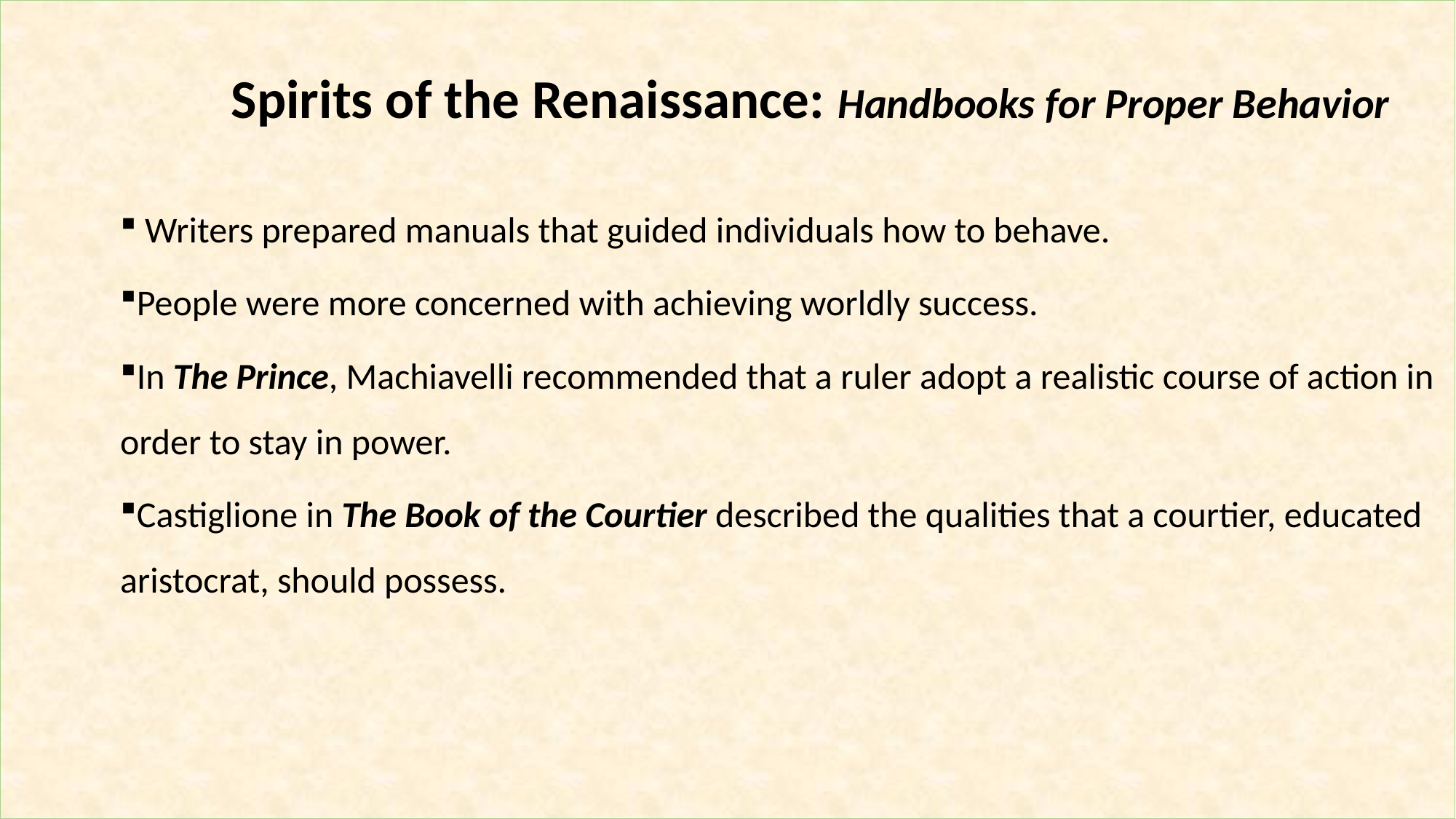

Spirits of the Renaissance: Handbooks for Proper Behavior

 Writers prepared manuals that guided individuals how to behave.
People were more concerned with achieving worldly success.
In The Prince, Machiavelli recommended that a ruler adopt a realistic course of action in order to stay in power.
Castiglione in The Book of the Courtier described the qualities that a courtier, educated aristocrat, should possess.